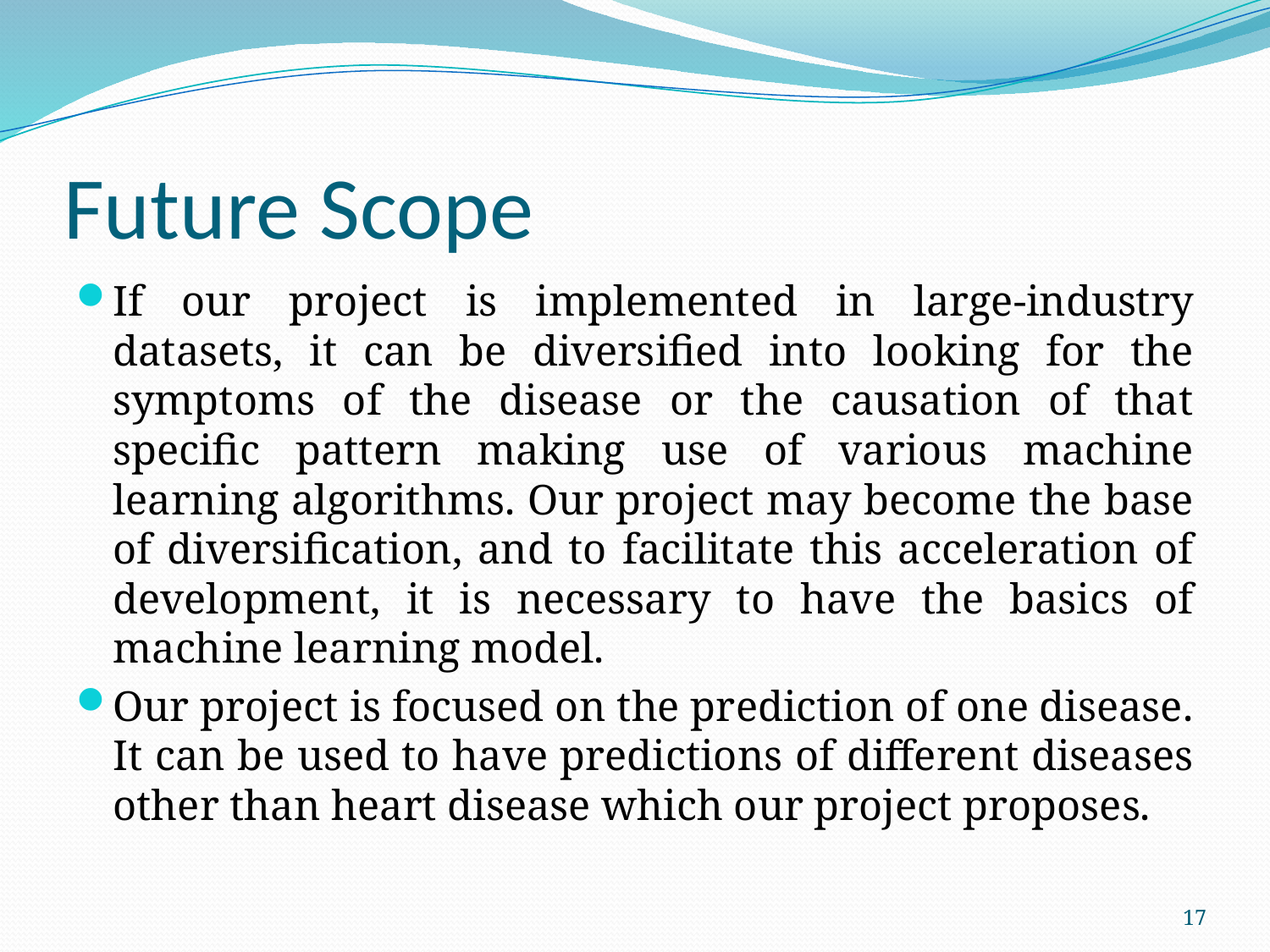

# Future Scope
If our project is implemented in large-industry datasets, it can be diversified into looking for the symptoms of the disease or the causation of that specific pattern making use of various machine learning algorithms. Our project may become the base of diversification, and to facilitate this acceleration of development, it is necessary to have the basics of machine learning model.
Our project is focused on the prediction of one disease. It can be used to have predictions of different diseases other than heart disease which our project proposes.
17